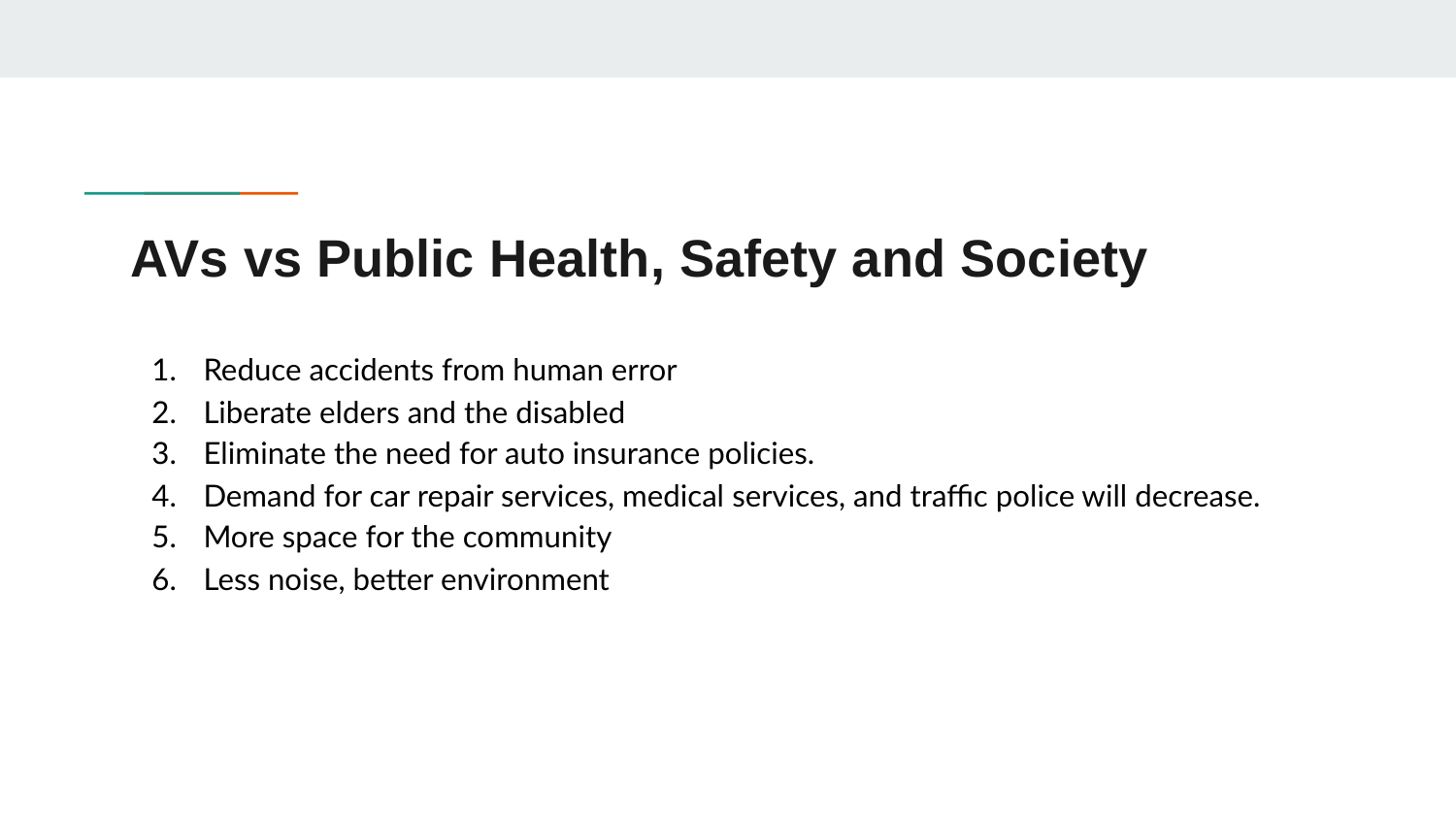

# AVs vs Public Health, Safety and Society
Reduce accidents from human error
Liberate elders and the disabled
Eliminate the need for auto insurance policies.
Demand for car repair services, medical services, and traffic police will decrease.
More space for the community
Less noise, better environment